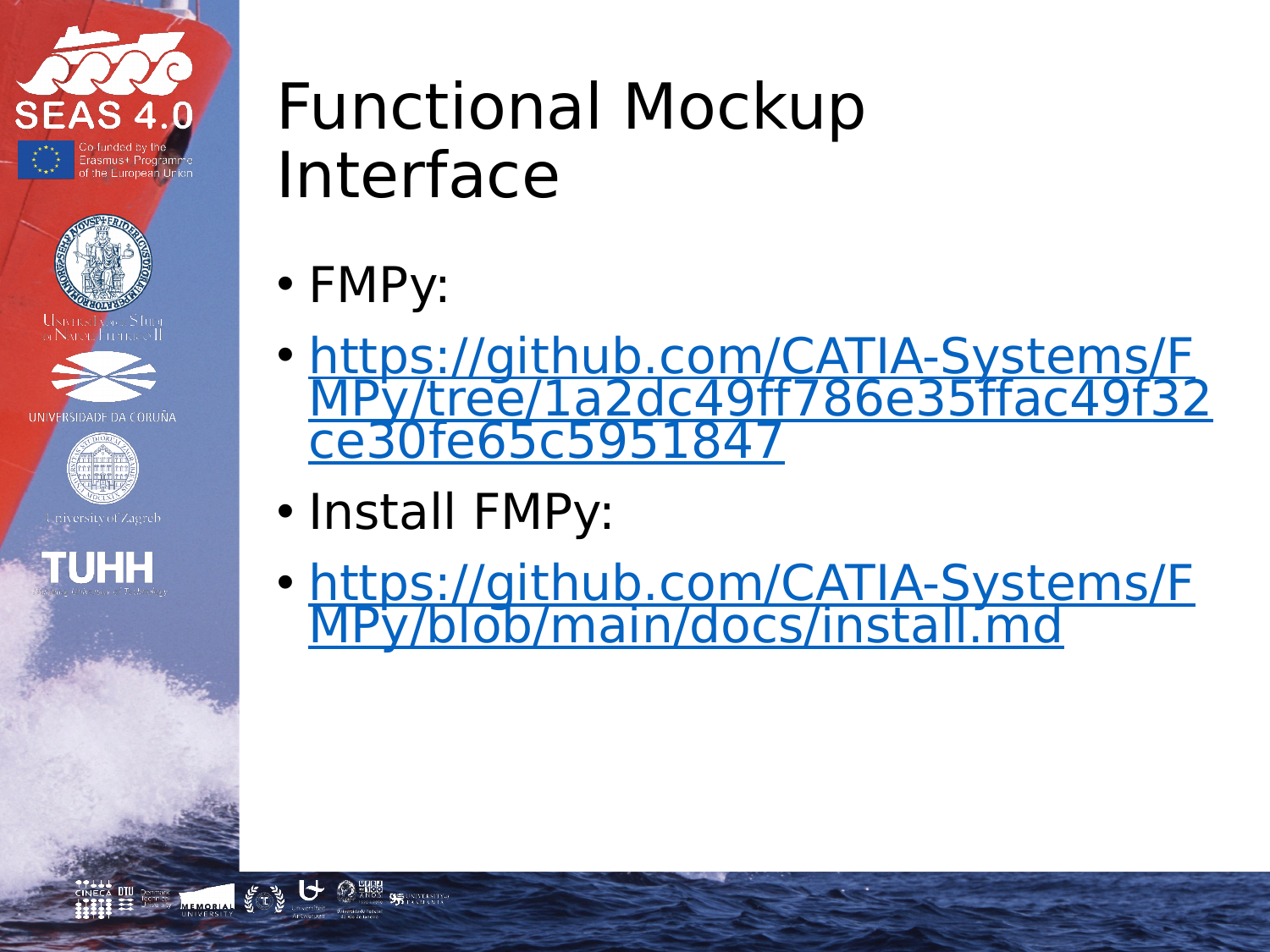

# Functional Mockup Interface
FMPy:
https://github.com/CATIA-Systems/FMPy/tree/1a2dc49ff786e35ffac49f32ce30fe65c5951847
Install FMPy:
https://github.com/CATIA-Systems/FMPy/blob/main/docs/install.md